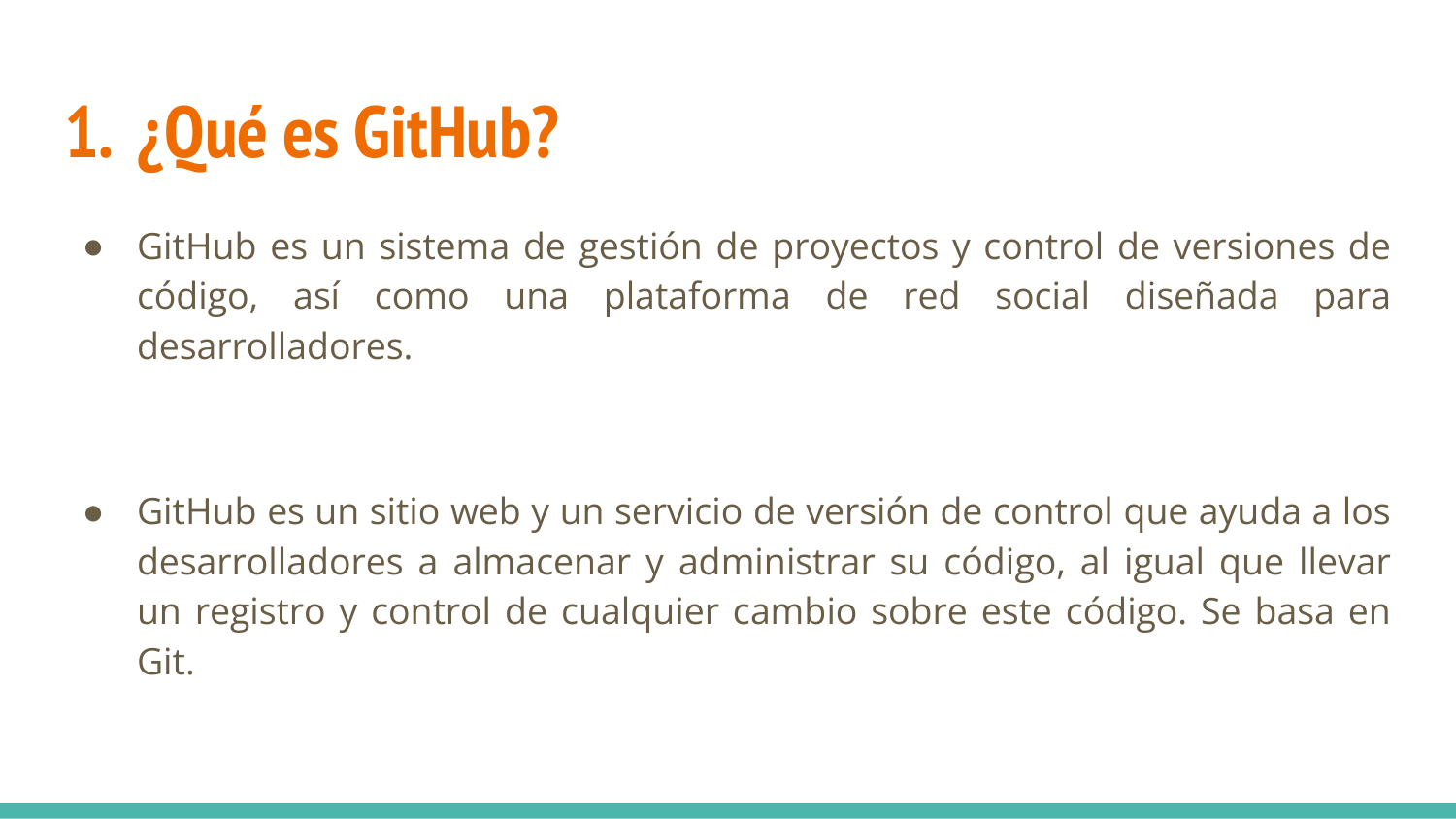

# ¿Qué es GitHub?
GitHub es un sistema de gestión de proyectos y control de versiones de código, así como una plataforma de red social diseñada para desarrolladores.

GitHub es un sitio web y un servicio de versión de control que ayuda a los desarrolladores a almacenar y administrar su código, al igual que llevar un registro y control de cualquier cambio sobre este código. Se basa en Git.